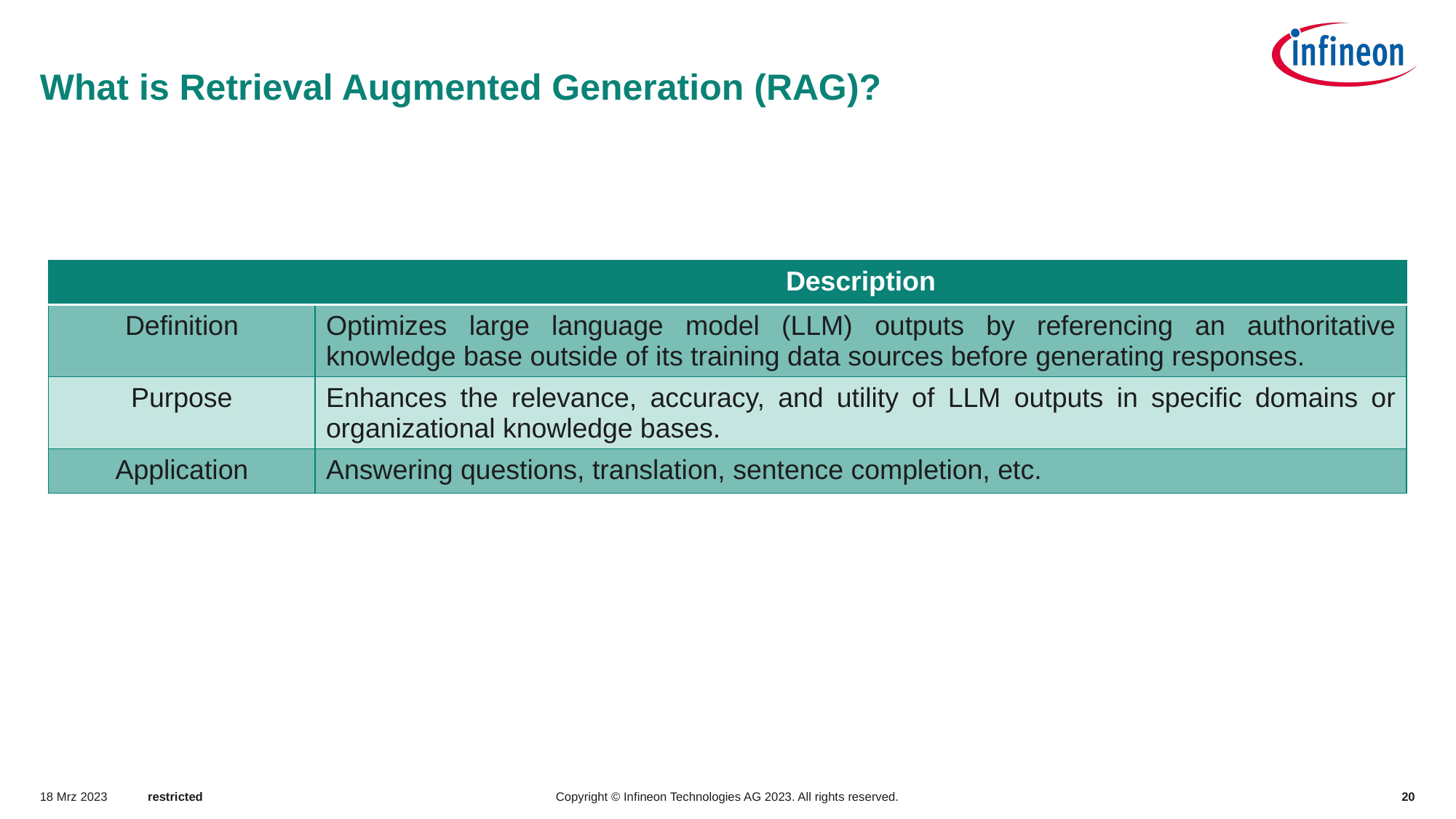

# What is Retrieval Augmented Generation (RAG)?
|  | Description |
| --- | --- |
| Definition | Optimizes large language model (LLM) outputs by referencing an authoritative knowledge base outside of its training data sources before generating responses. |
| Purpose | Enhances the relevance, accuracy, and utility of LLM outputs in specific domains or organizational knowledge bases. |
| Application | Answering questions, translation, sentence completion, etc. |